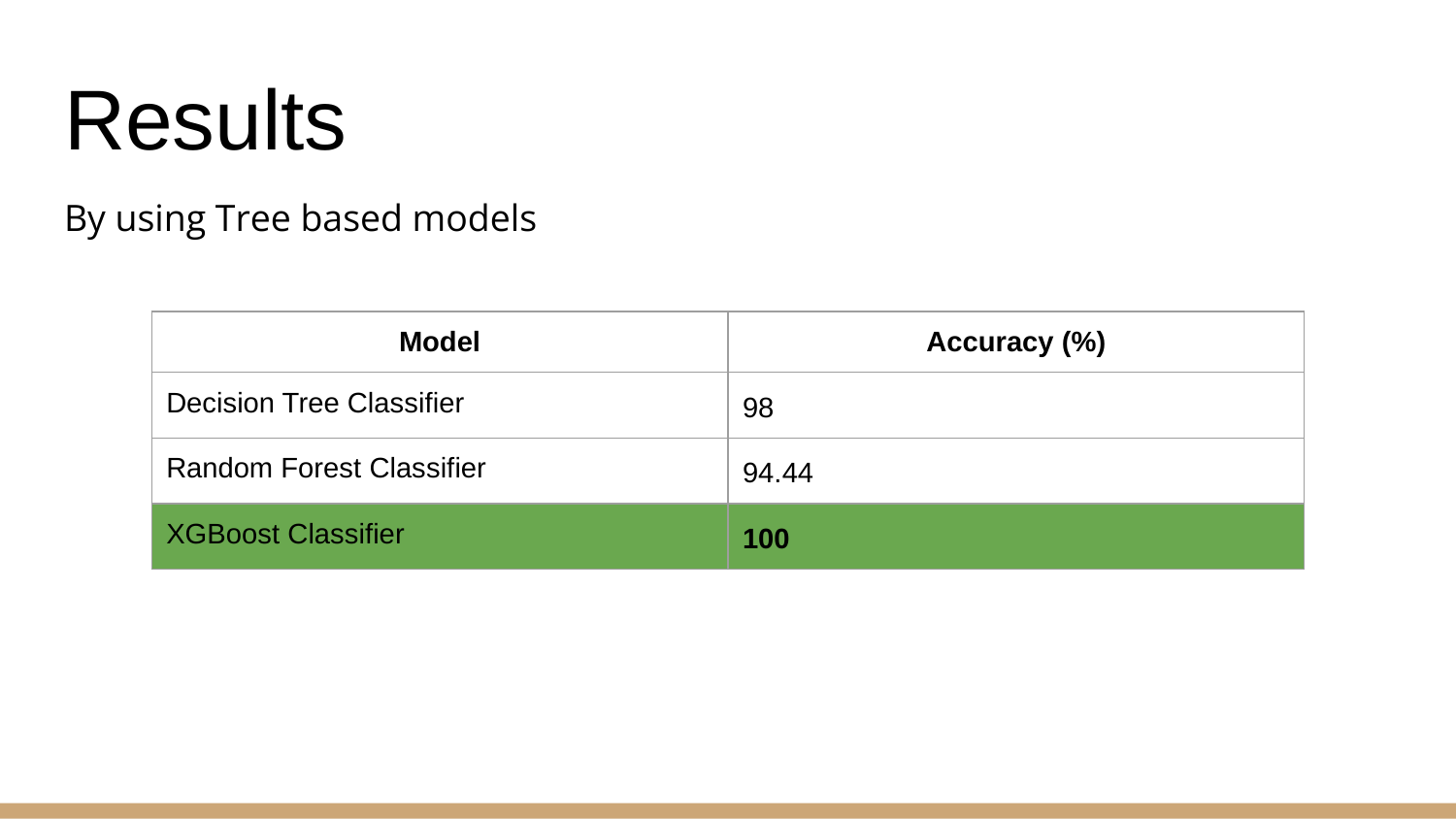

# Results
By using Tree based models

| Model | Accuracy (%) |
| --- | --- |
| Decision Tree Classifier | 98 |
| Random Forest Classifier | 94.44 |
| XGBoost Classifier | 100 |